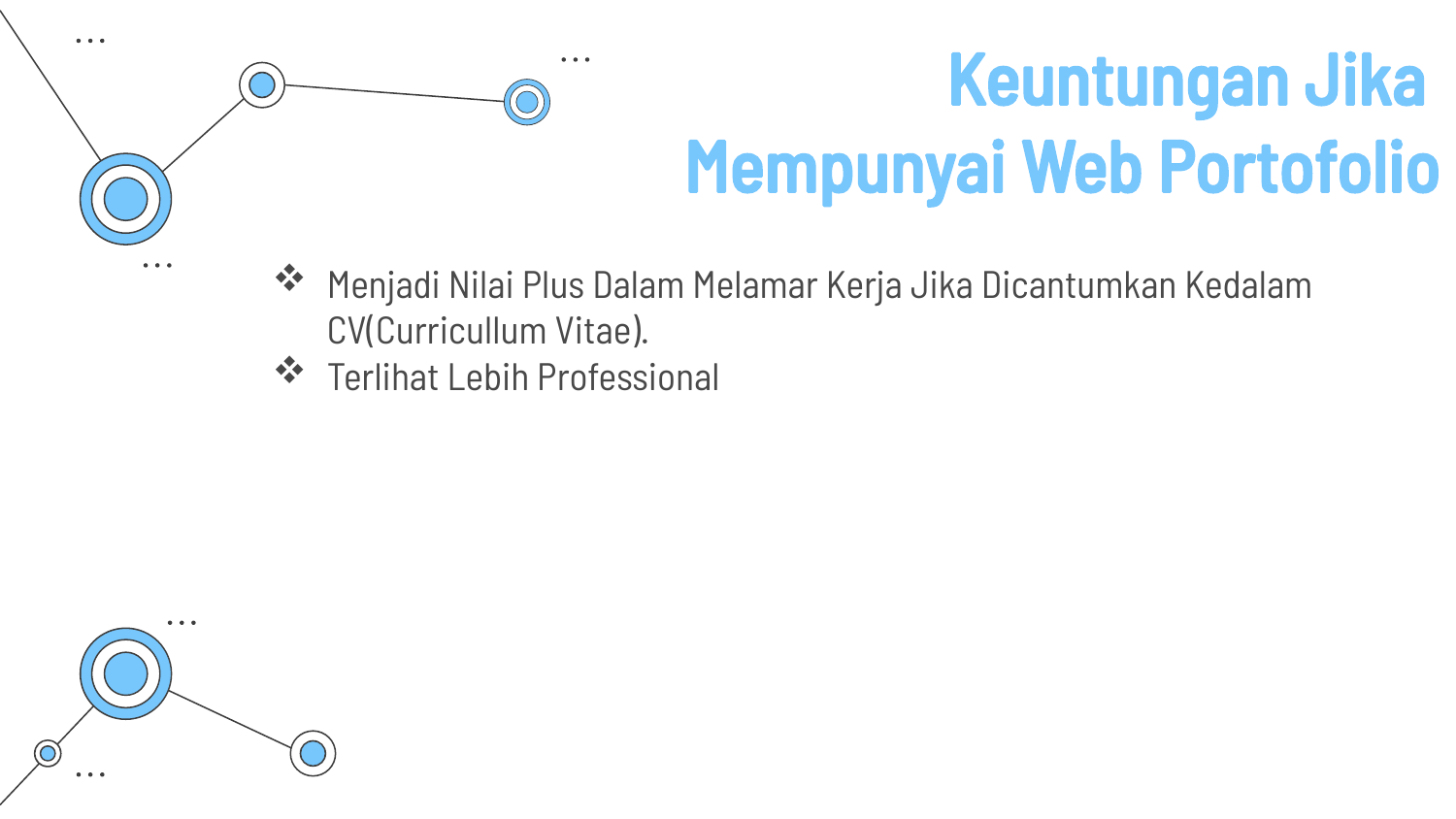

# Keuntungan Jika Mempunyai Web Portofolio
Menjadi Nilai Plus Dalam Melamar Kerja Jika Dicantumkan Kedalam CV(Curricullum Vitae).
Terlihat Lebih Professional